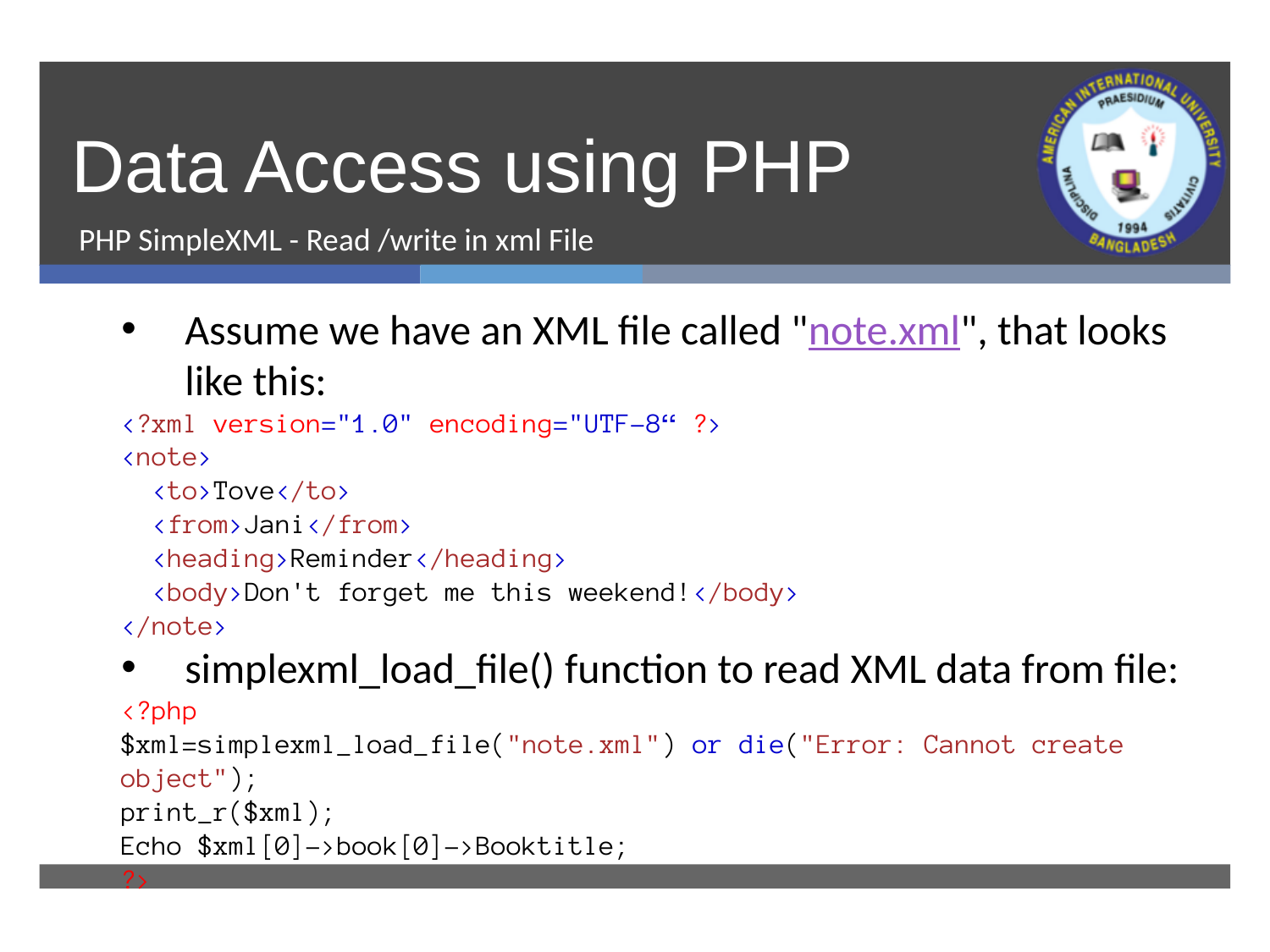

# Data Access using PHP
PHP SimpleXML - Read /write in xml File
Assume we have an XML file called "note.xml", that looks like this:
<?xml version="1.0" encoding="UTF-8“ ?>
<note>
  <to>Tove</to>
  <from>Jani</from>
  <heading>Reminder</heading>
  <body>Don't forget me this weekend!</body>
</note>
simplexml_load_file() function to read XML data from file:
<?php
$xml=simplexml_load_file("note.xml") or die("Error: Cannot create object");
print_r($xml);
Echo $xml[0]->book[0]->Booktitle;
?>